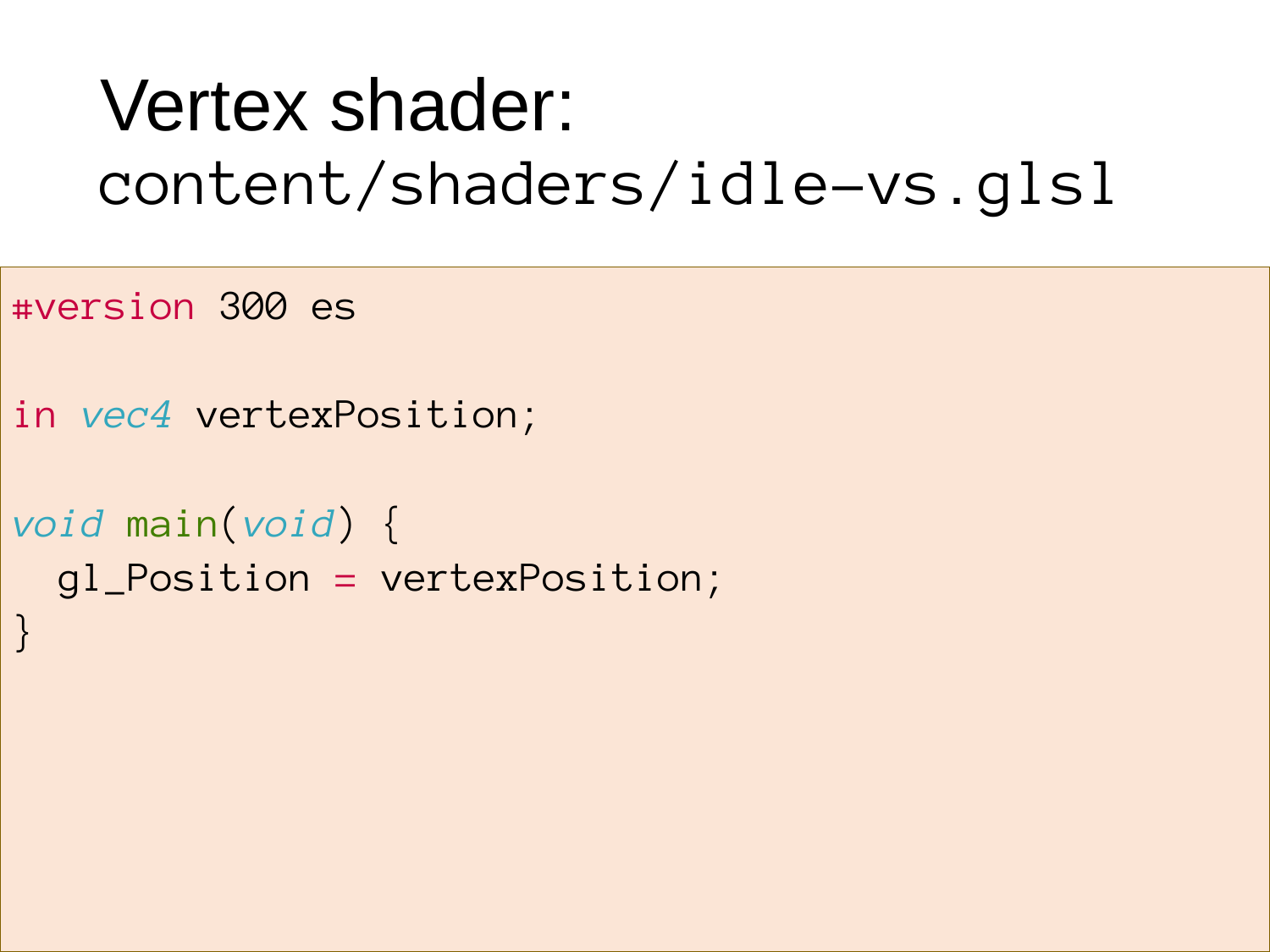

# Vertex shader: content/shaders/idle-vs.glsl
#version 300 es

in vec4 vertexPosition;

void main(void) {
  gl_Position = vertexPosition;
}